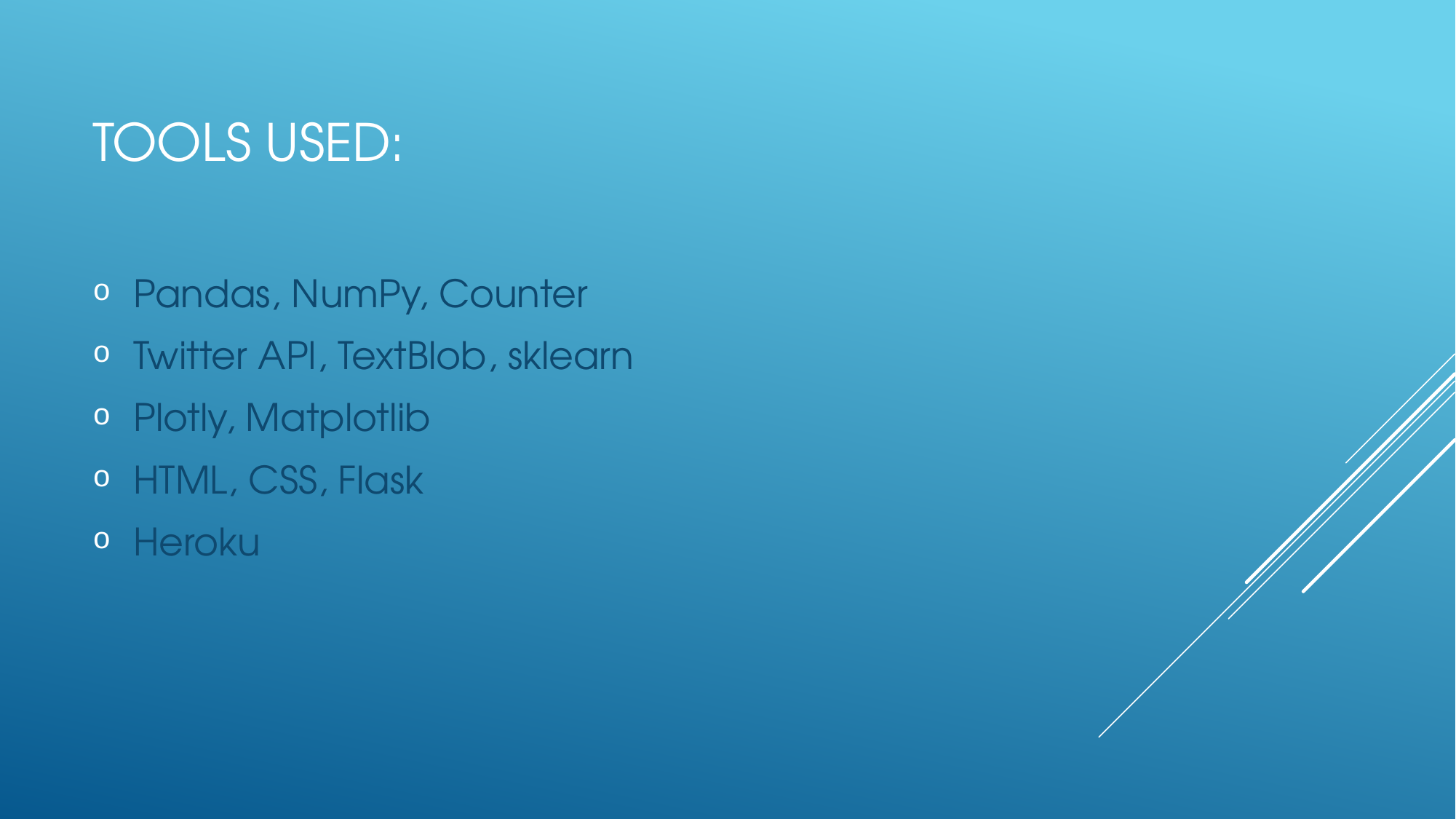

# Tools used:
Pandas, NumPy, Counter
Twitter API, TextBlob, sklearn
Plotly, Matplotlib
HTML, CSS, Flask
Heroku